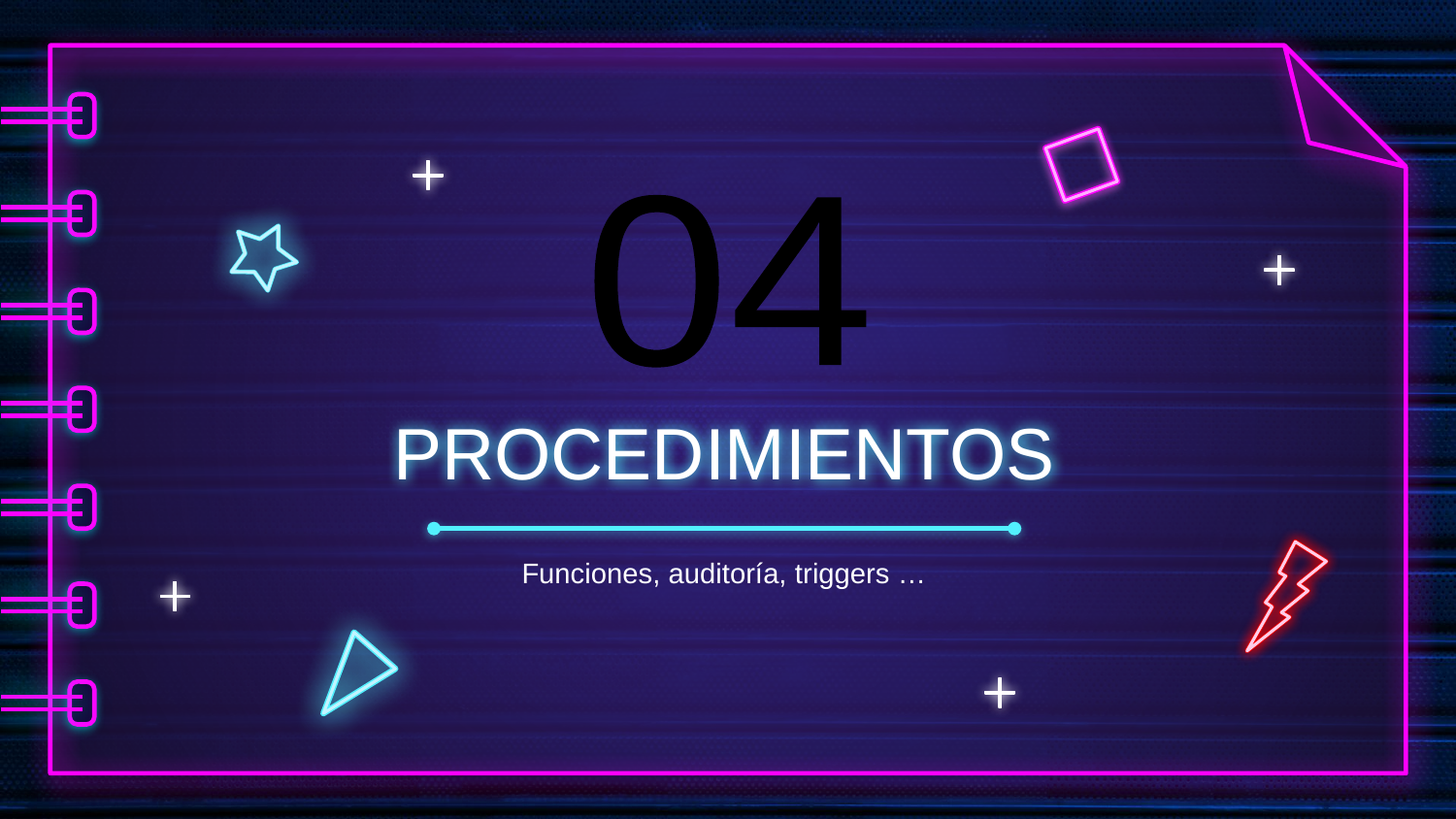

04

# PROCEDIMIENTOS
Funciones, auditoría, triggers …